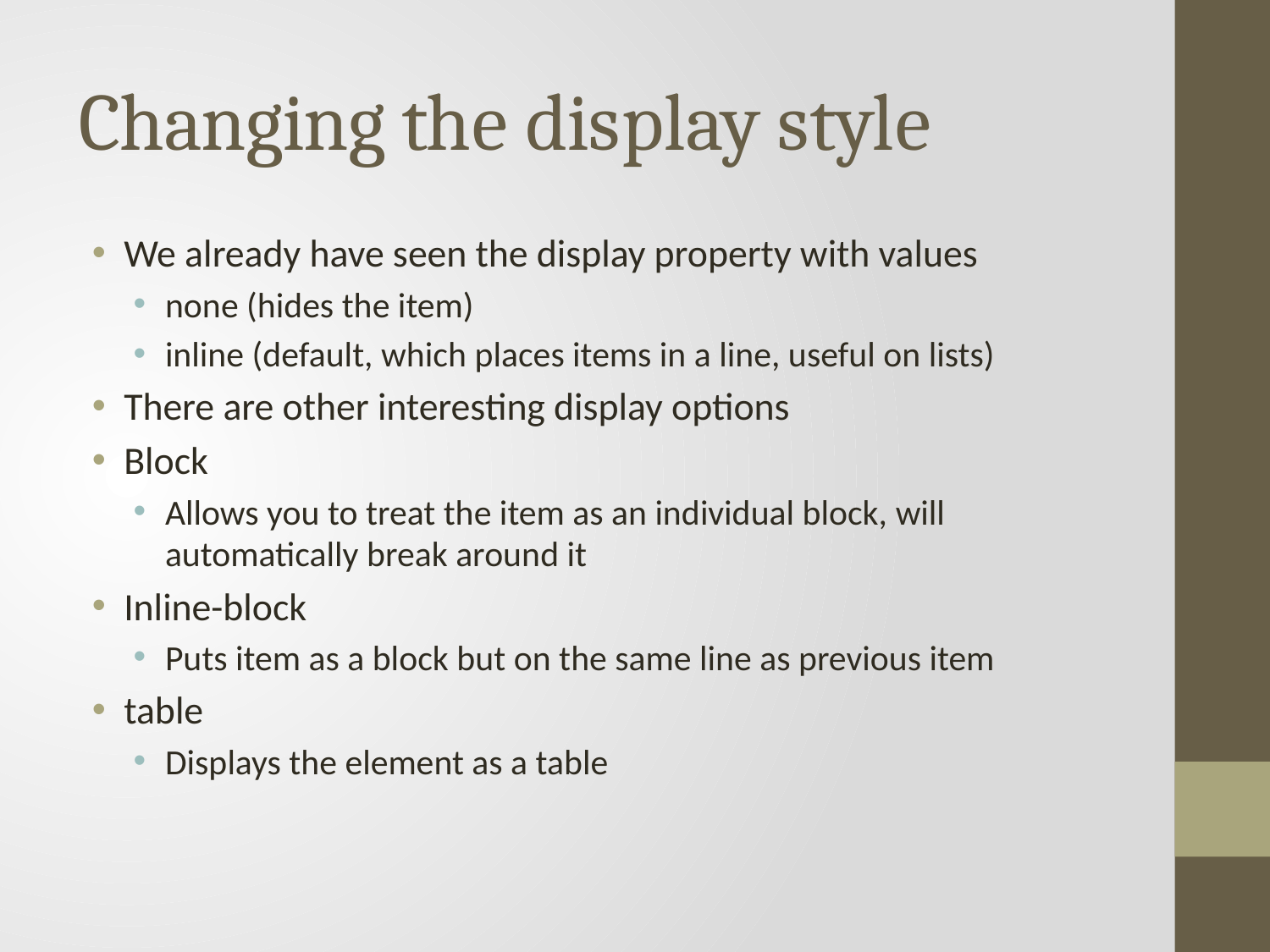

# Changing the display style
We already have seen the display property with values
none (hides the item)
inline (default, which places items in a line, useful on lists)
There are other interesting display options
Block
Allows you to treat the item as an individual block, will automatically break around it
Inline-block
Puts item as a block but on the same line as previous item
table
Displays the element as a table